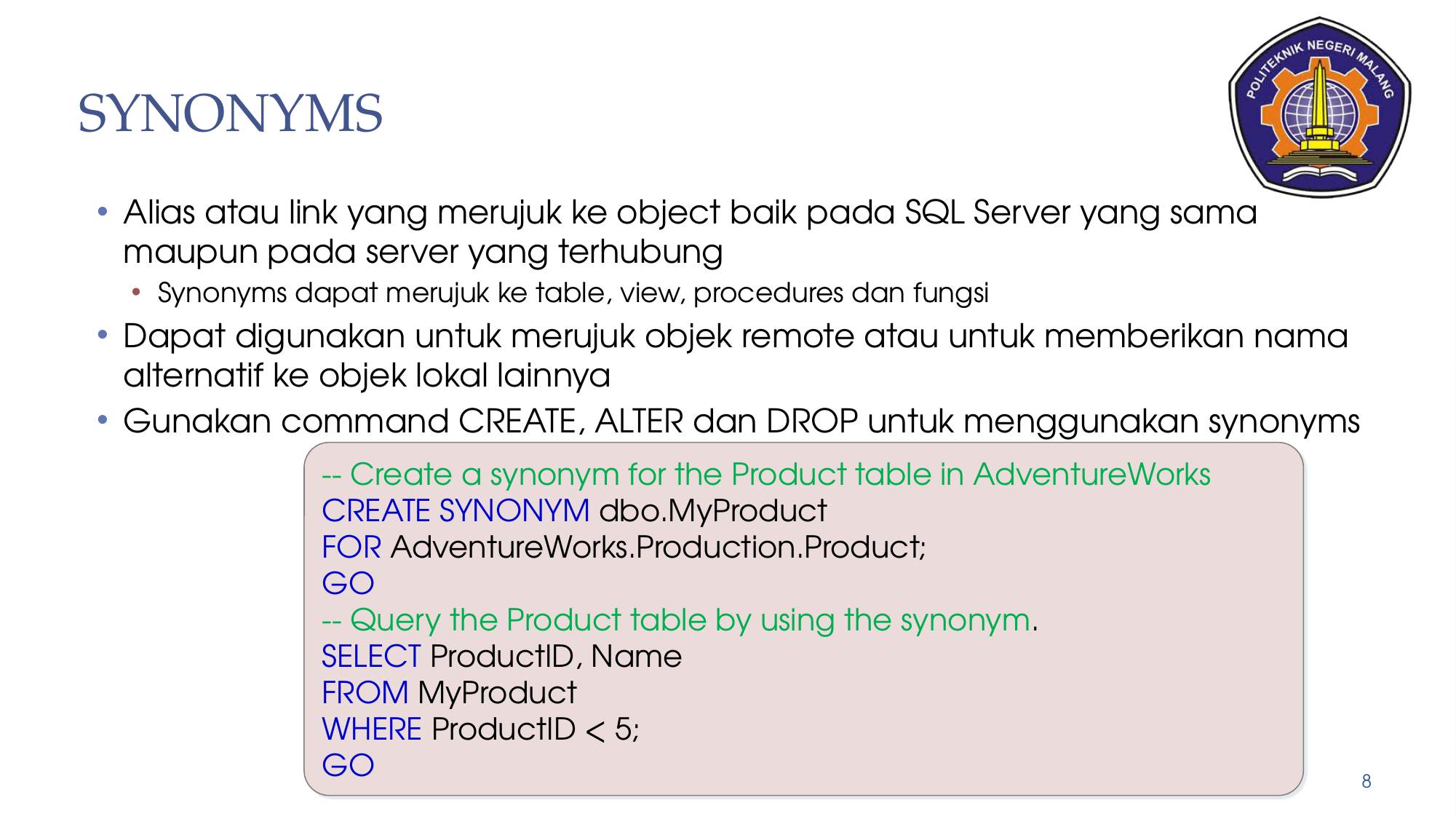

# Synonyms
Alias atau link yang merujuk ke object baik pada SQL Server yang sama maupun pada server yang terhubung
Synonyms dapat merujuk ke table, view, procedures dan fungsi
Dapat digunakan untuk merujuk objek remote atau untuk memberikan nama alternatif ke objek lokal lainnya
Gunakan command CREATE, ALTER dan DROP untuk menggunakan synonyms

-- Create a synonym for the Product table in AdventureWorks CREATE SYNONYM dbo.MyProduct
FOR AdventureWorks.Production.Product;
GO
-- Query the Product table by using the synonym.
SELECT ProductID, Name
FROM MyProduct
WHERE ProductID < 5;
GO
8